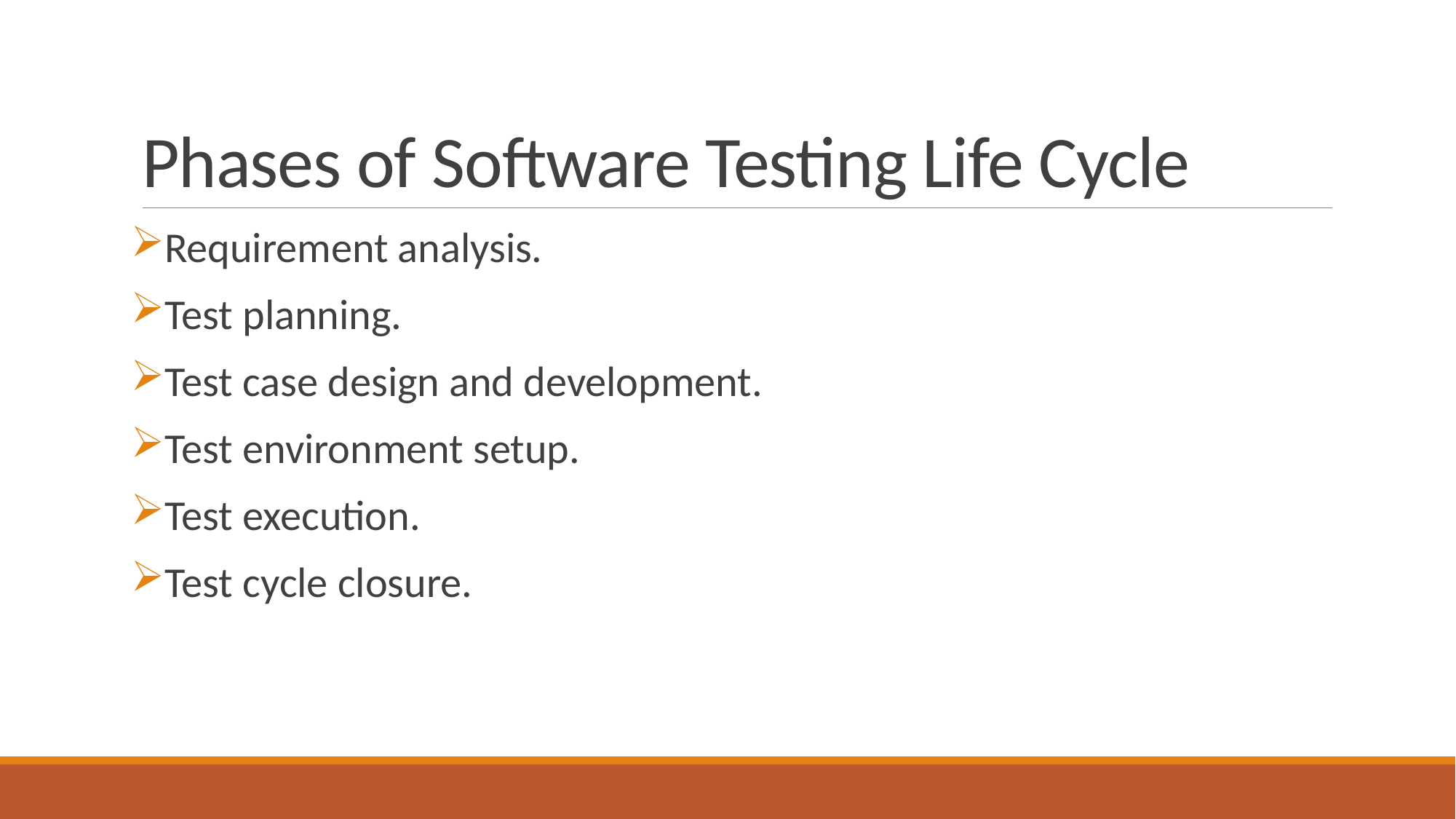

# Phases of Software Testing Life Cycle
Requirement analysis.
Test planning.
Test case design and development.
Test environment setup.
Test execution.
Test cycle closure.